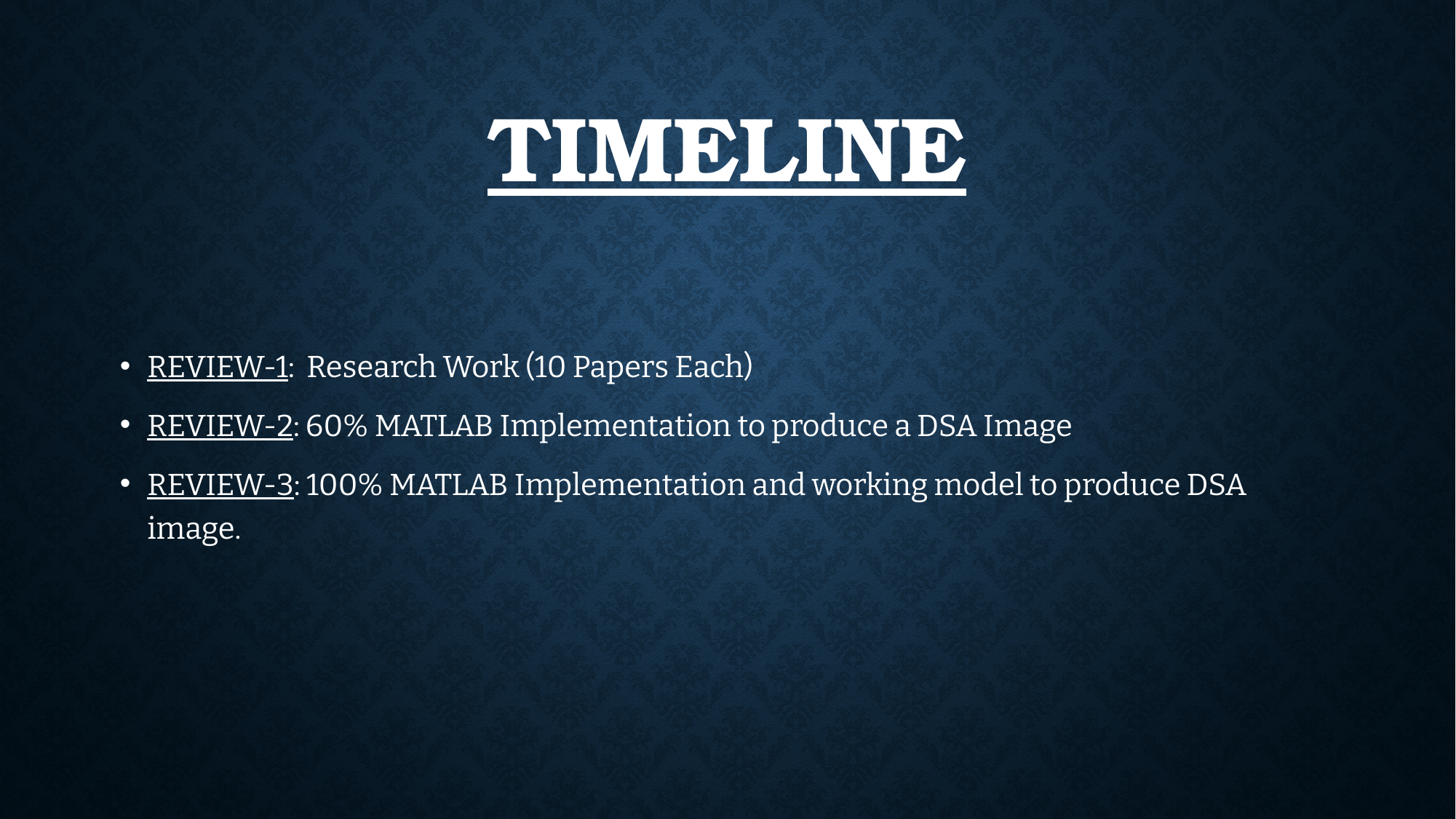

# TIMELINE
REVIEW-1:  Research Work (10 Papers Each)
REVIEW-2: 60% MATLAB Implementation to produce a DSA Image
REVIEW-3: 100% MATLAB Implementation and working model to produce DSA image.